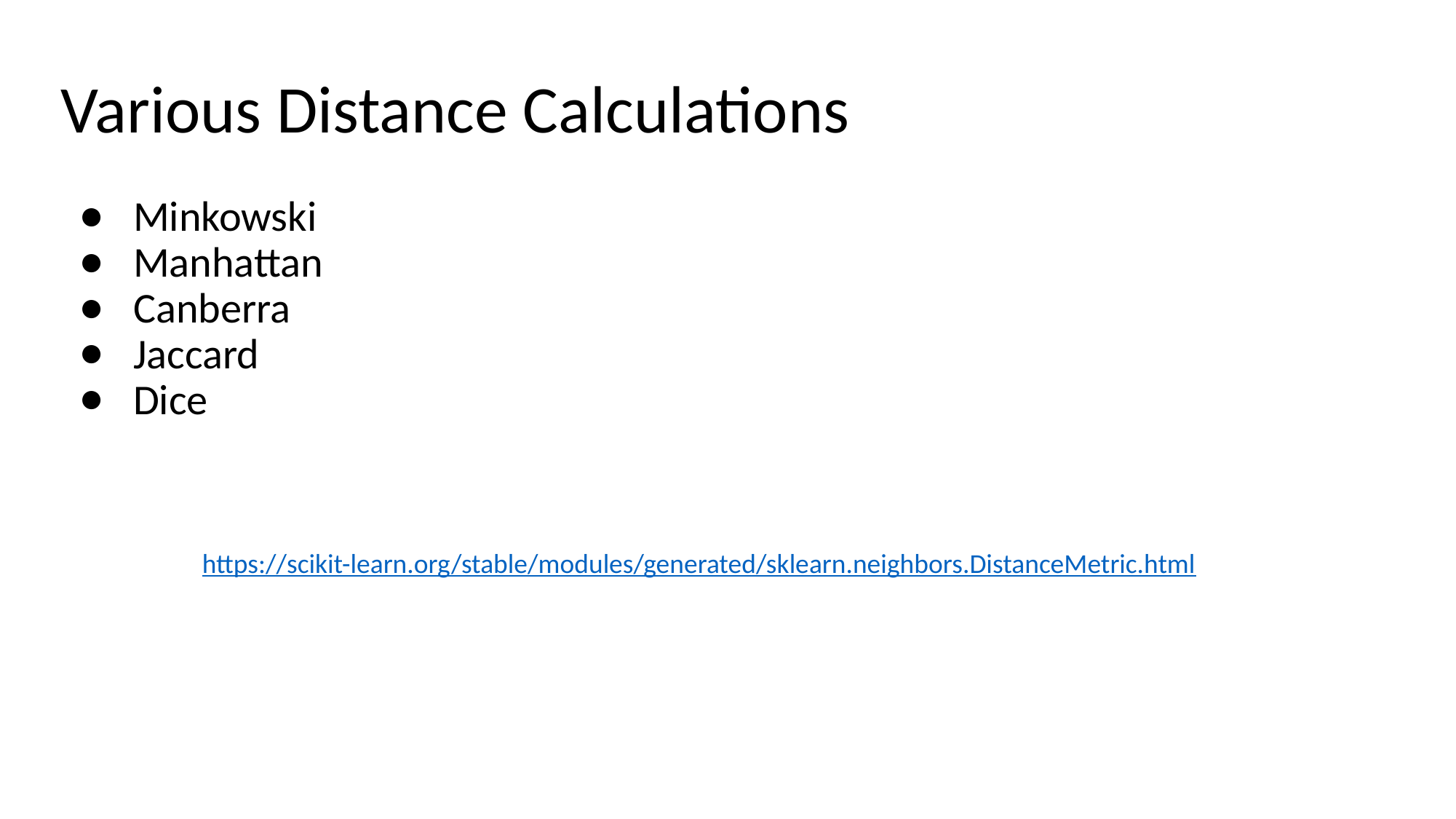

# Various Distance Calculations
Minkowski
Manhattan
Canberra
Jaccard
Dice
https://scikit-learn.org/stable/modules/generated/sklearn.neighbors.DistanceMetric.html